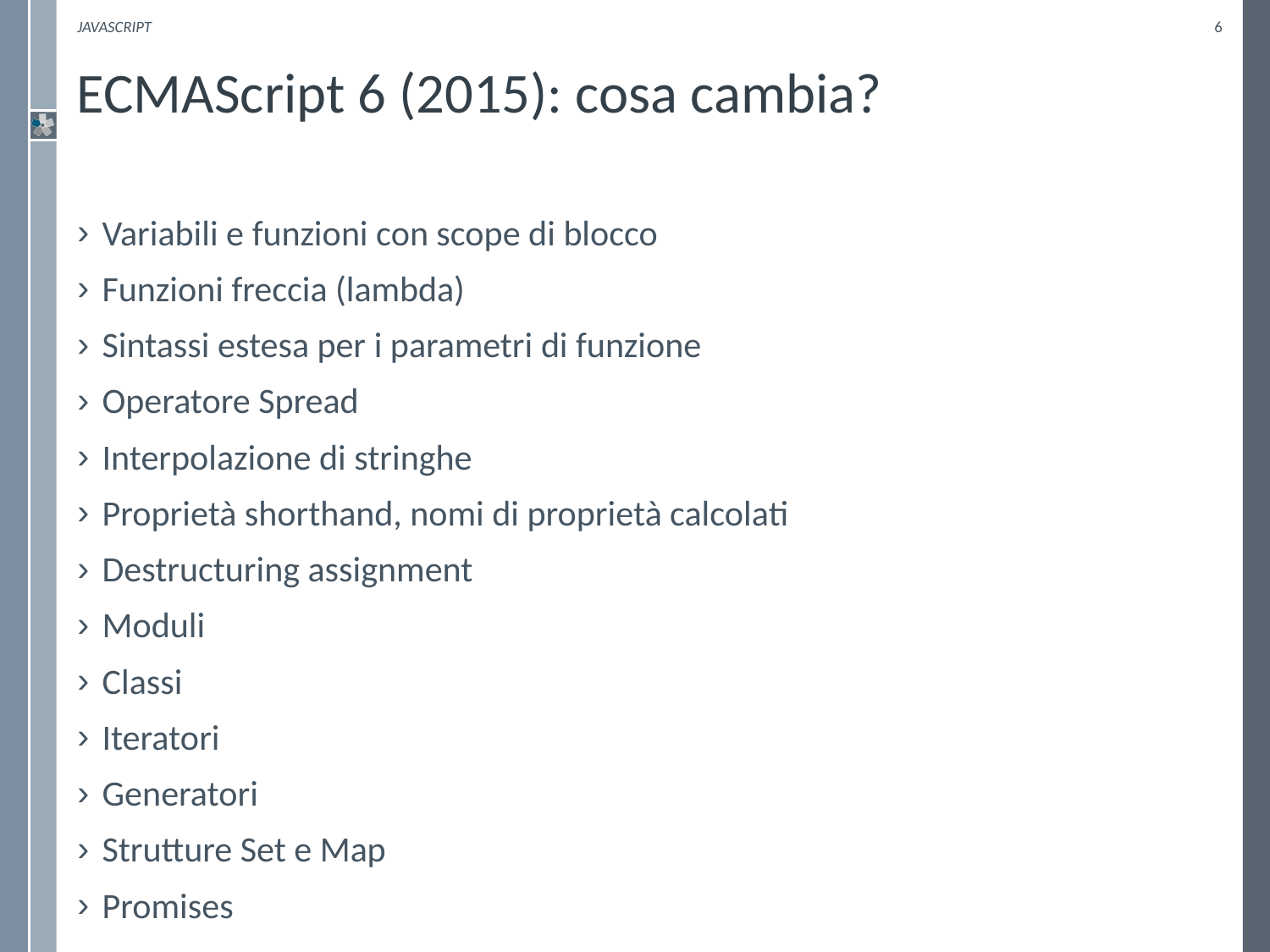

Javascript
6
# ECMAScript 6 (2015): cosa cambia?
Variabili e funzioni con scope di blocco
Funzioni freccia (lambda)
Sintassi estesa per i parametri di funzione
Operatore Spread
Interpolazione di stringhe
Proprietà shorthand, nomi di proprietà calcolati
Destructuring assignment
Moduli
Classi
Iteratori
Generatori
Strutture Set e Map
Promises